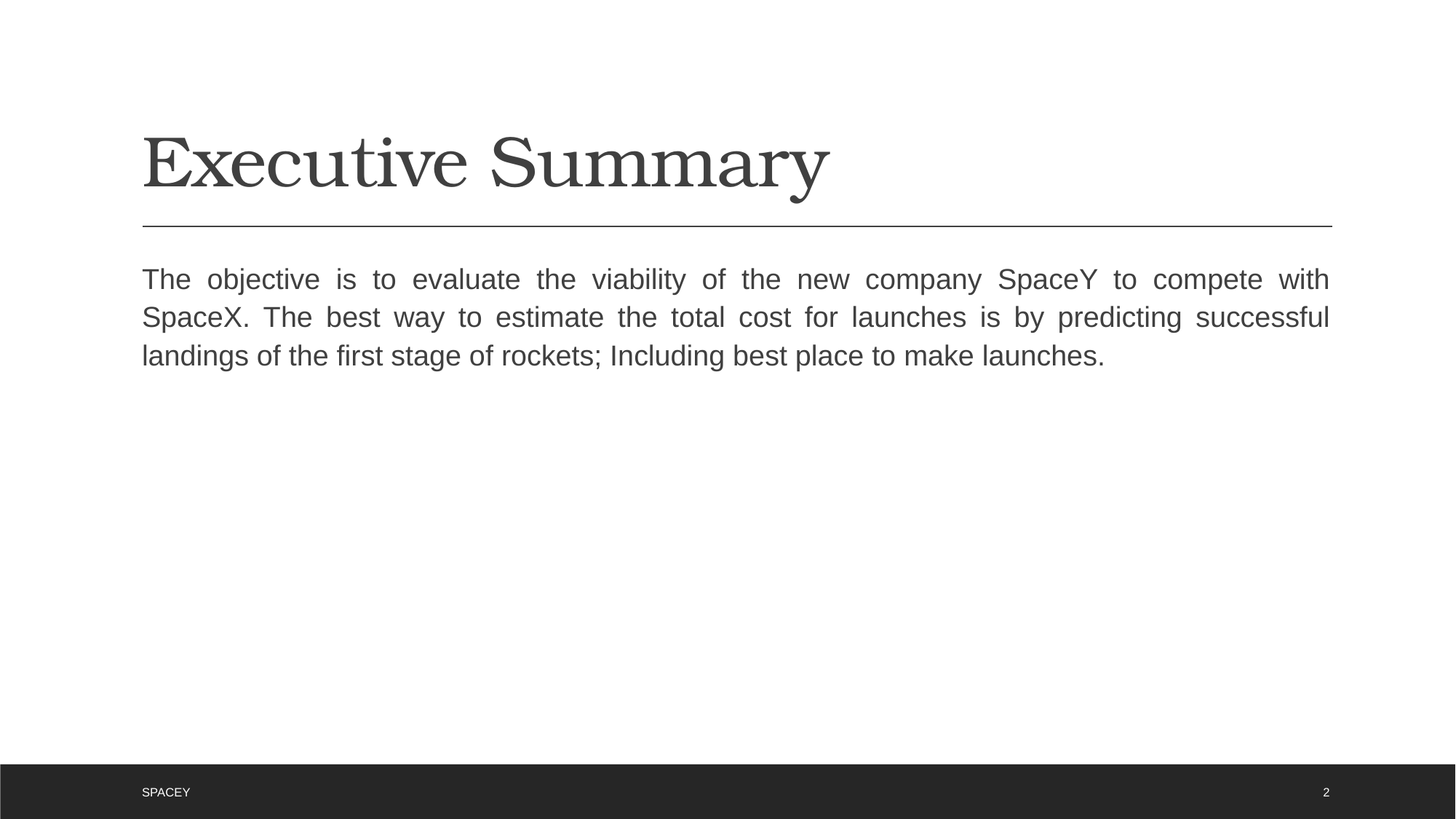

# Executive Summary
The objective is to evaluate the viability of the new company SpaceY to compete with SpaceX. The best way to estimate the total cost for launches is by predicting successful landings of the first stage of rockets; Including best place to make launches.
SpaceY
2